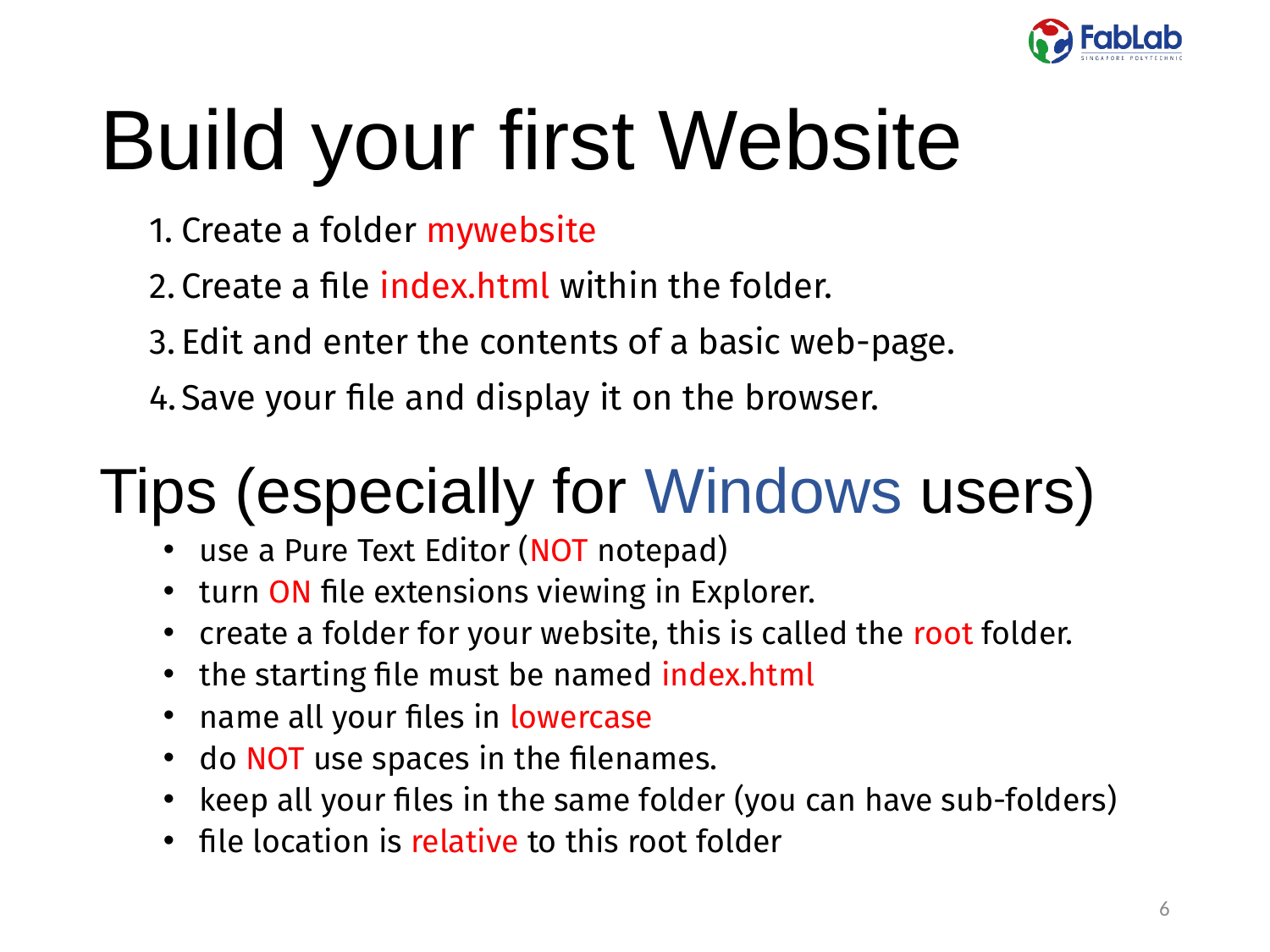

# Build your first Website
Create a folder mywebsite
Create a file index.html within the folder.
Edit and enter the contents of a basic web-page.
Save your file and display it on the browser.

Tips (especially for Windows users)
use a Pure Text Editor (NOT notepad)
turn ON file extensions viewing in Explorer.
create a folder for your website, this is called the root folder.
the starting file must be named index.html
name all your files in lowercase
do NOT use spaces in the filenames.
keep all your files in the same folder (you can have sub-folders)
file location is relative to this root folder
6